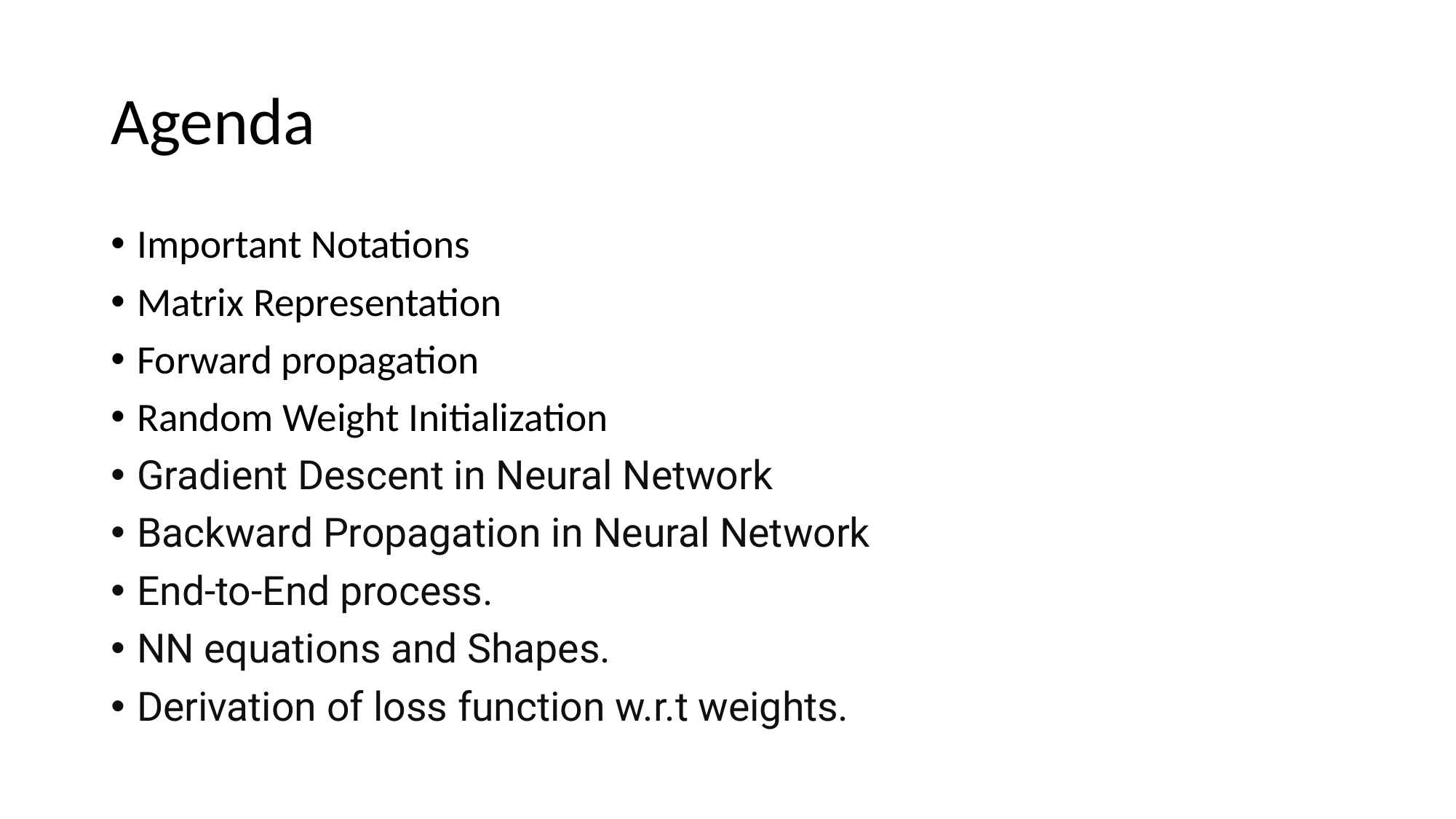

# Agenda
Important Notations
Matrix Representation
Forward propagation
Random Weight Initialization
Gradient Descent in Neural Network
Backward Propagation in Neural Network
End-to-End process.
NN equations and Shapes.
Derivation of loss function w.r.t weights.